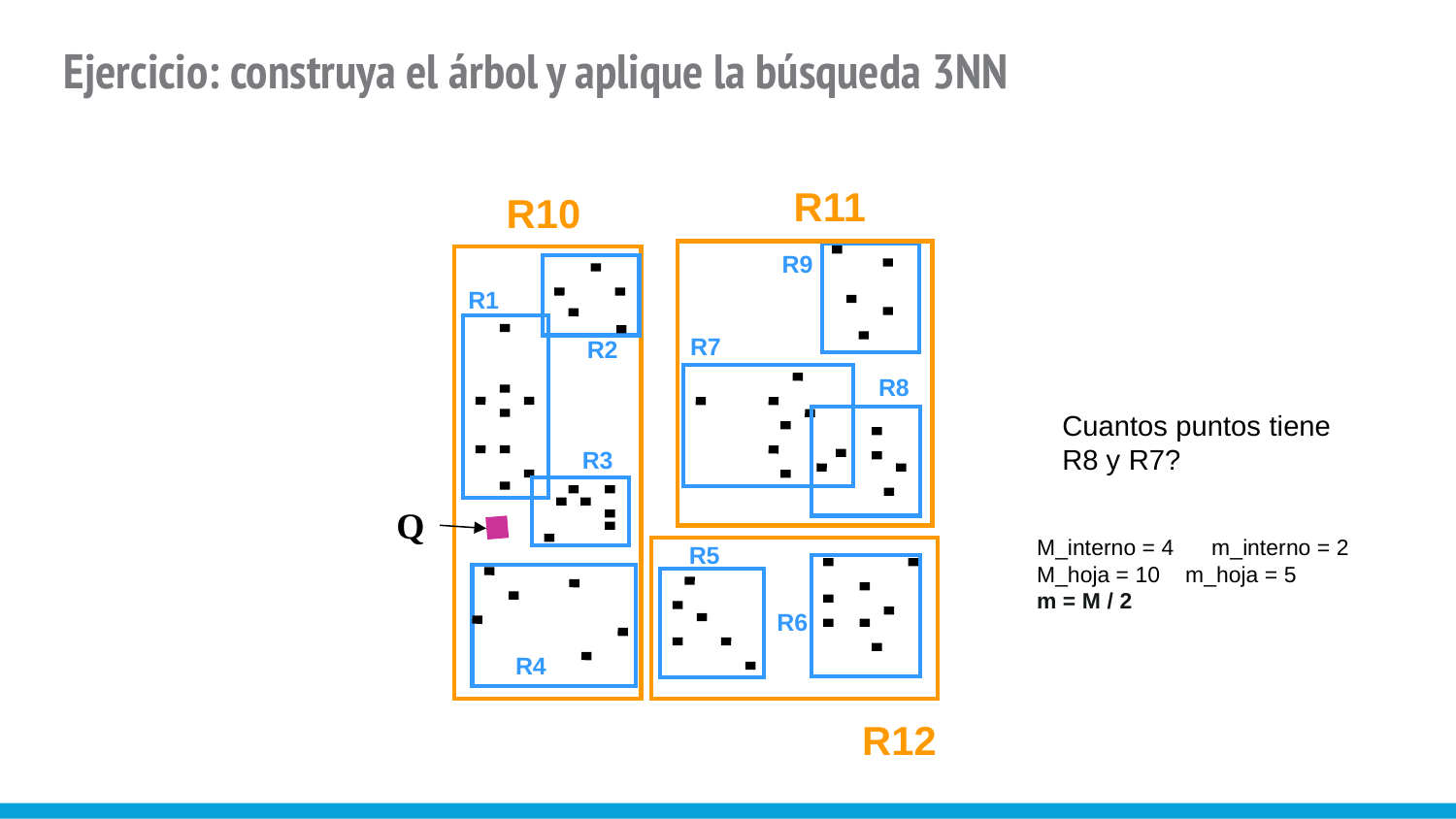

Ejercicio: construya el árbol y aplique la búsqueda 3NN
R11
R10

R12
R9

R1

R7
R2
R8

Cuantos puntos tiene R8 y R7?

R3

Q

M_interno = 4      m_interno = 2
M_hoja = 10    m_hoja = 5
m = M / 2

R5

R6
R4